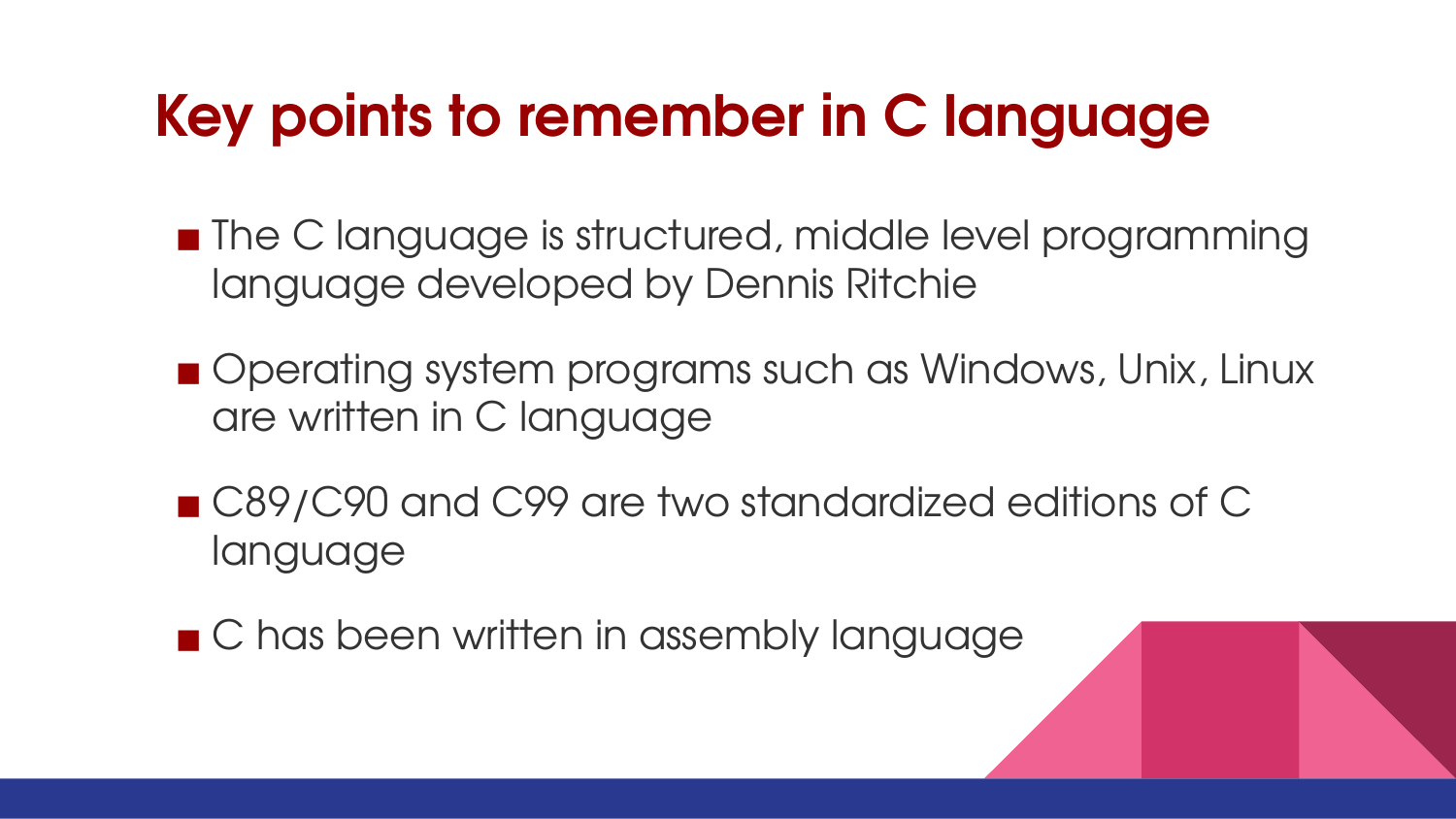

# Key points to remember in C language
The C language is structured, middle level programming language developed by Dennis Ritchie
Operating system programs such as Windows, Unix, Linux are written in C language
C89/C90 and C99 are two standardized editions of C language
C has been written in assembly language